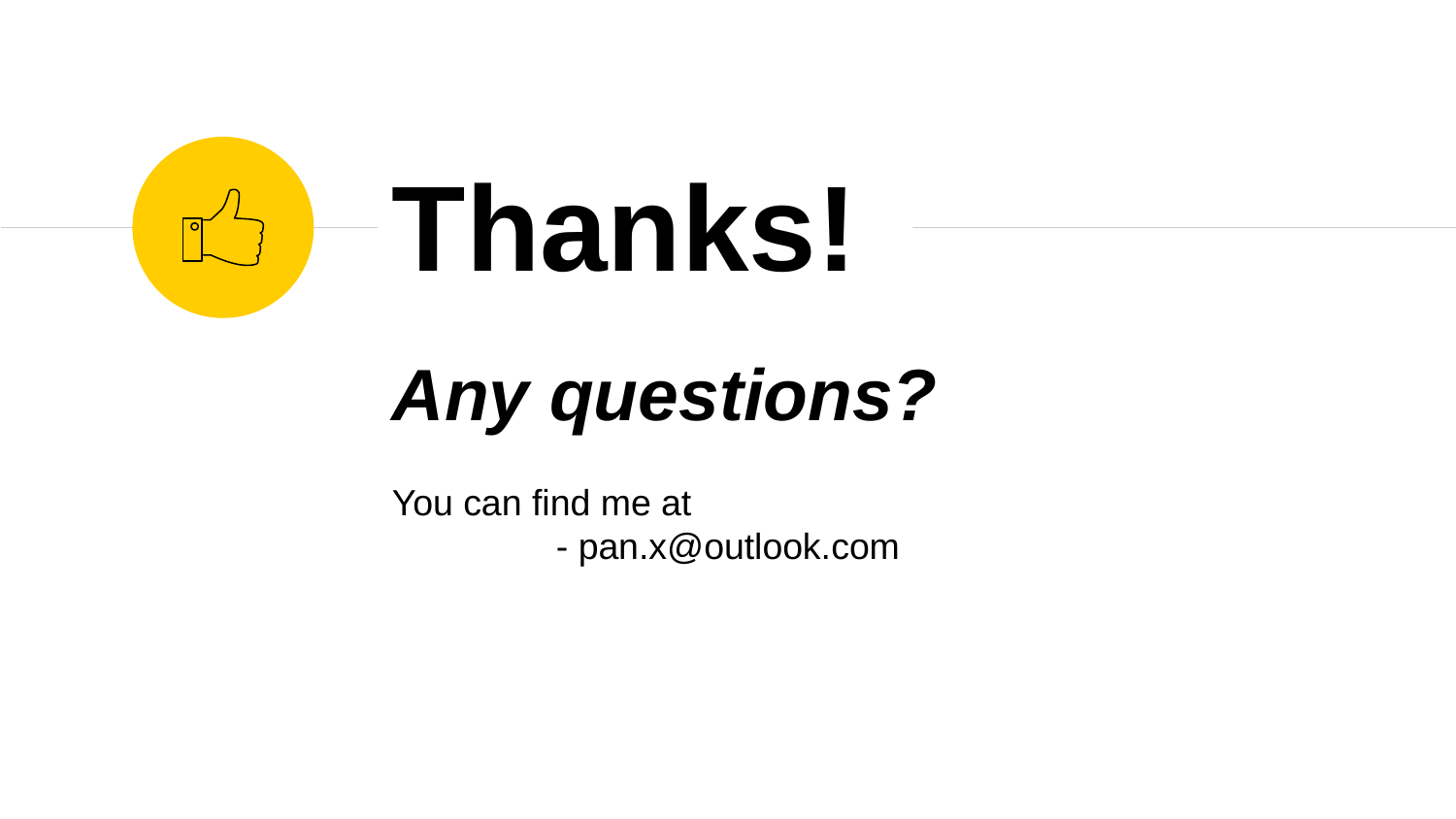

Thanks!

Any questions?

You can find me at
	- pan.x@outlook.com